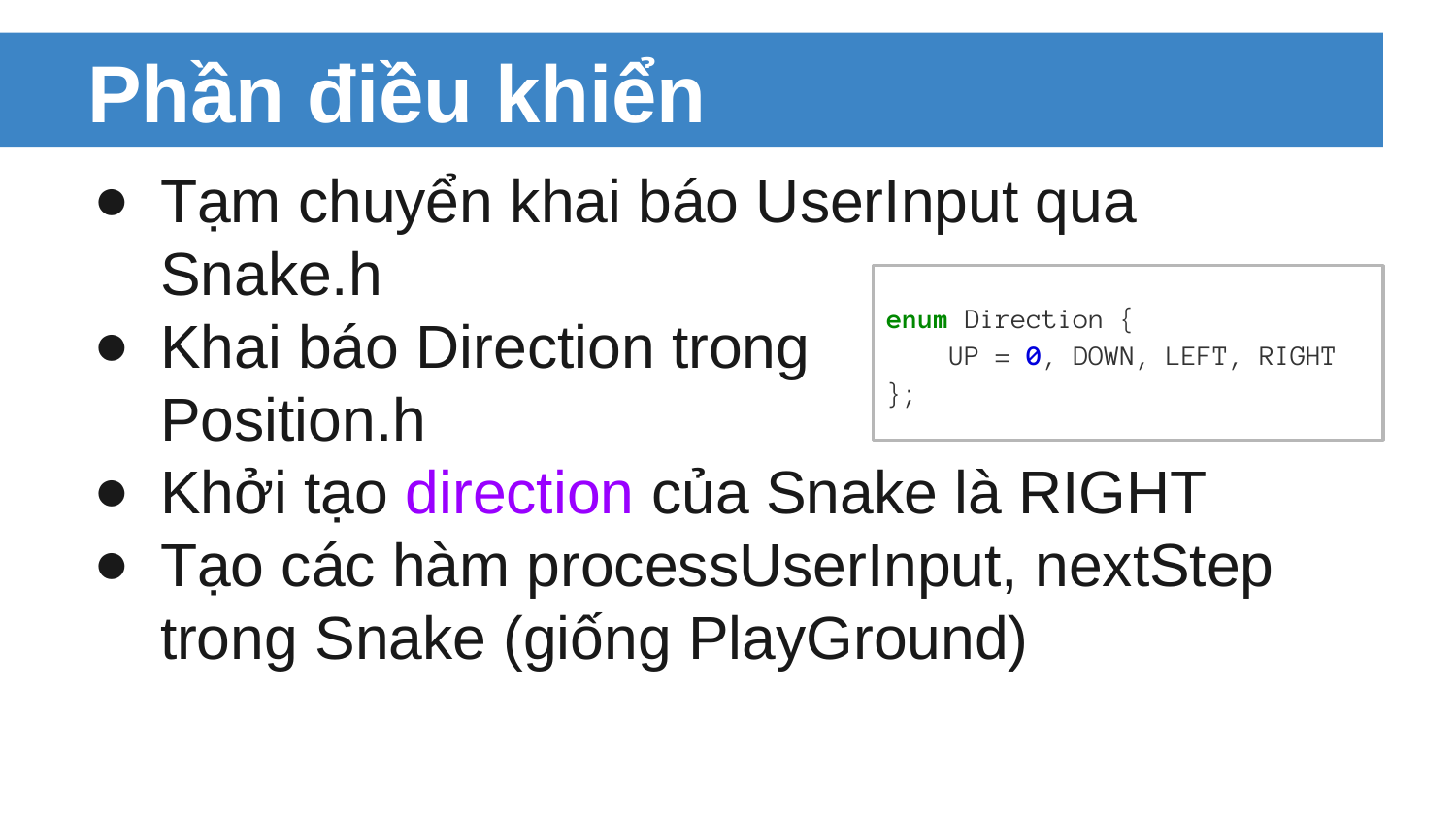

# Phần điều khiển
Tạm chuyển khai báo UserInput qua Snake.h
Khai báo Direction trong
Position.h
Khởi tạo direction của Snake là RIGHT
Tạo các hàm processUserInput, nextStep trong Snake (giống PlayGround)
enum Direction {
    UP = 0, DOWN, LEFT, RIGHT
};